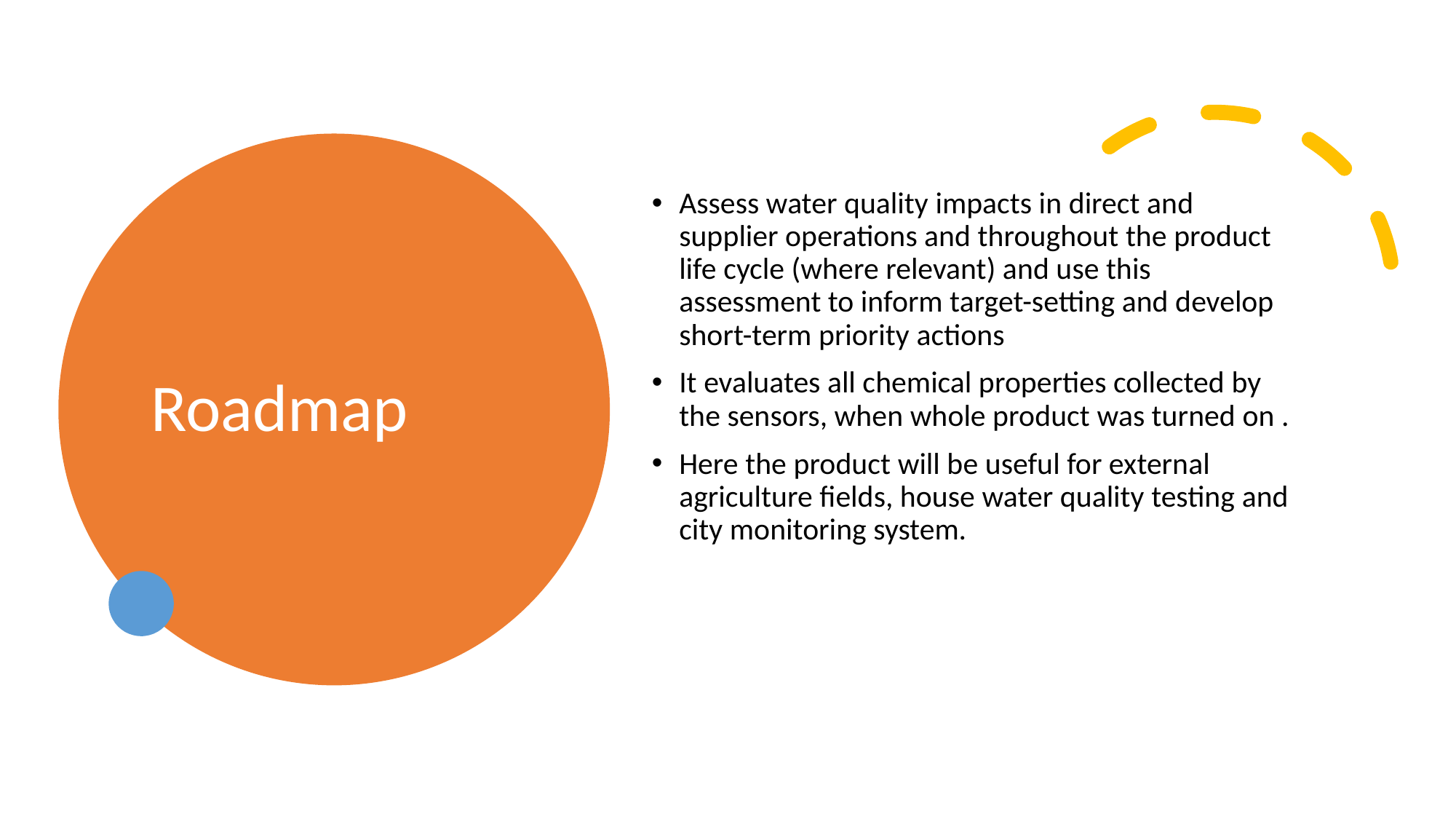

# Roadmap
Assess water quality impacts in direct and supplier operations and throughout the product life cycle (where relevant) and use this assessment to inform target-setting and develop short-term priority actions
It evaluates all chemical properties collected by the sensors, when whole product was turned on .
Here the product will be useful for external agriculture fields, house water quality testing and city monitoring system.